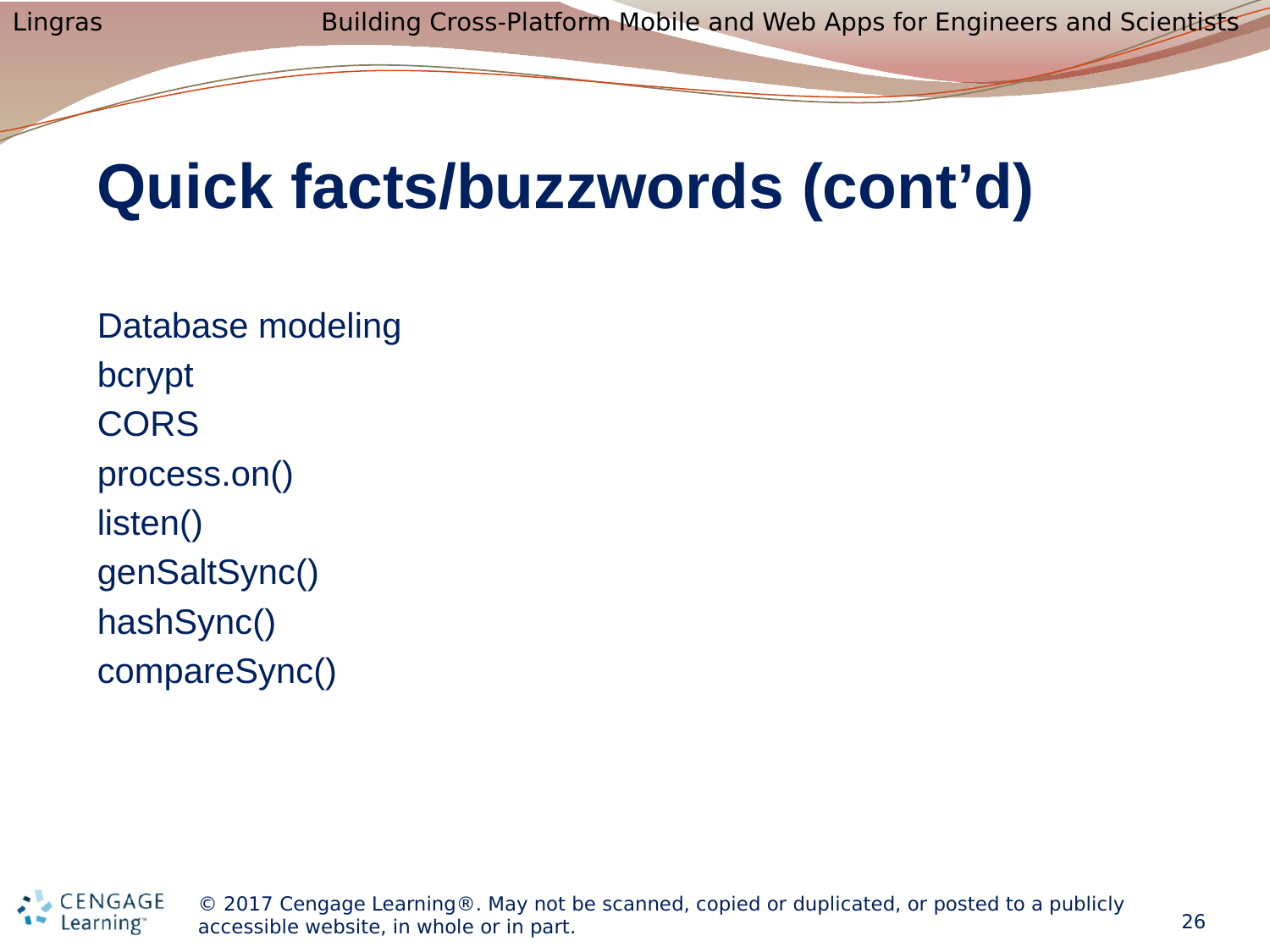

# Quick facts/buzzwords (cont’d)
Database modeling
bcrypt
CORS
process.on()
listen()
genSaltSync()
hashSync()
compareSync()

26
© 2017 Cengage Learning®. May not be scanned, copied or duplicated, or posted to a publicly accessible website, in whole or in part.